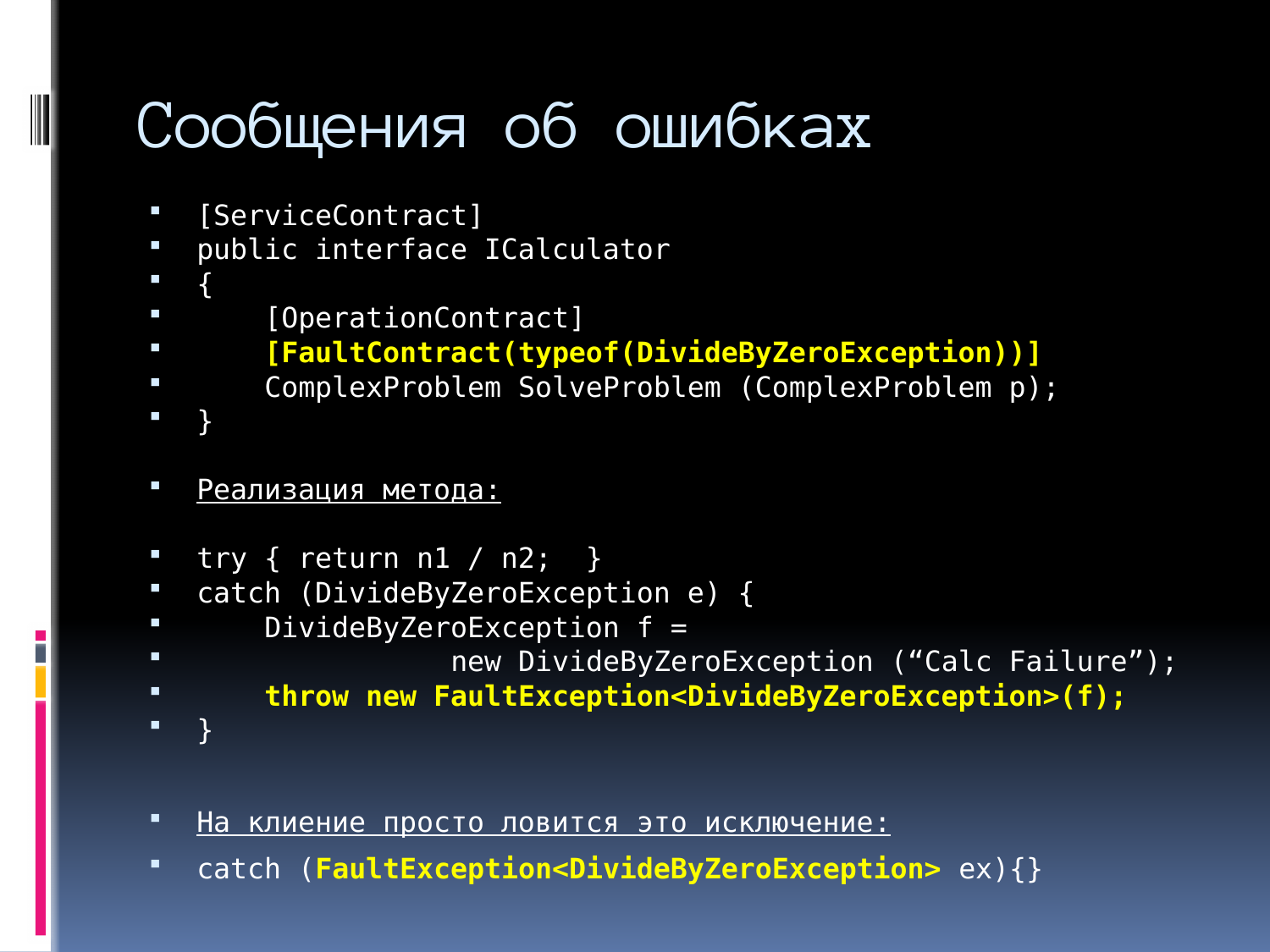

# Сообщения об ошибках
[ServiceContract]
public interface ICalculator
{
    [OperationContract]
    [FaultContract(typeof(DivideByZeroException))]
    ComplexProblem SolveProblem (ComplexProblem p);
}

Реализация метода:

try { return n1 / n2;  }
catch (DivideByZeroException e) {
    DivideByZeroException f =
		new DivideByZeroException (“Calc Failure”);
    throw new FaultException<DivideByZeroException>(f);
}

На клиение просто ловится это исключение:
catch (FaultException<DivideByZeroException> ex){}